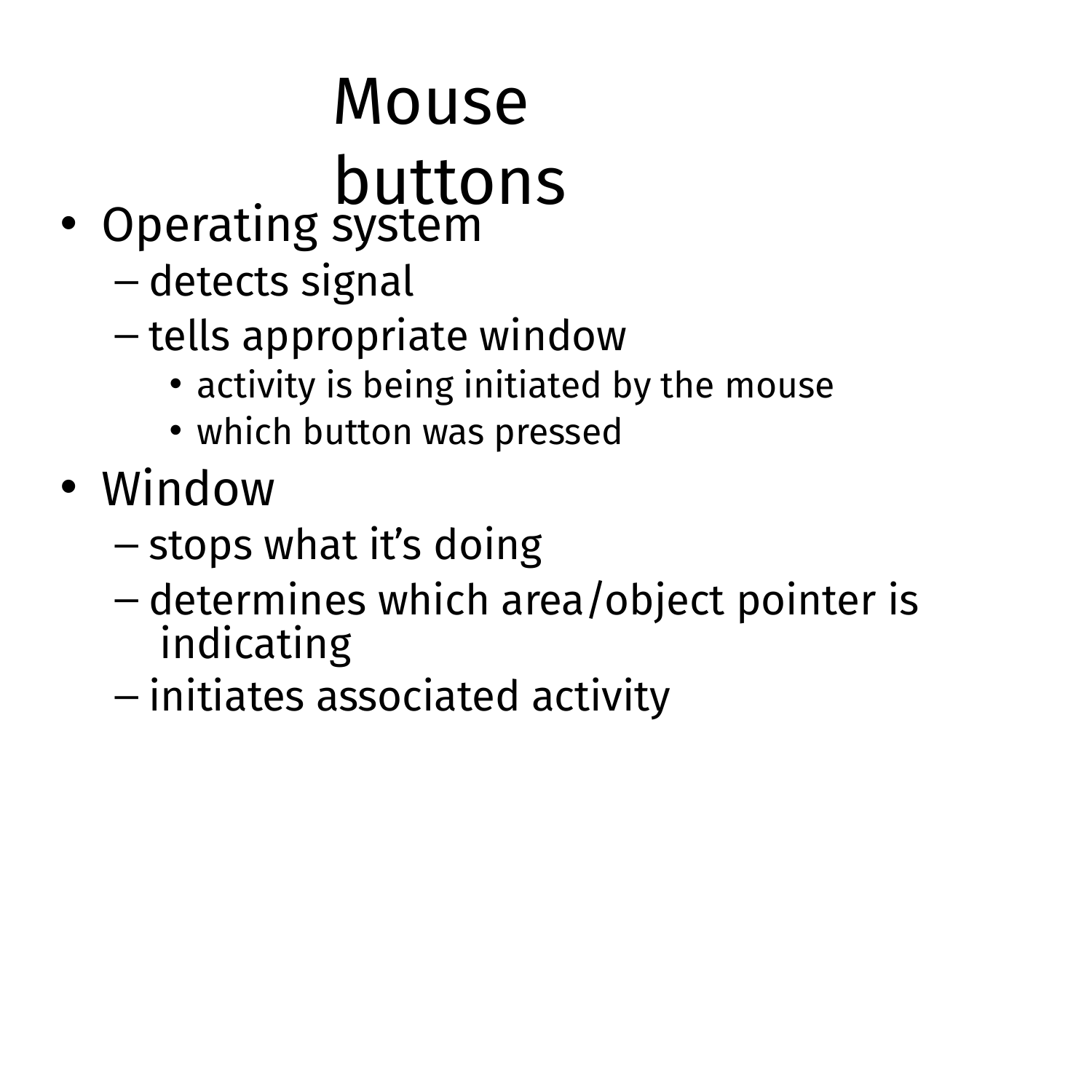

# Mouse buttons
Operating system
detects signal
tells appropriate window
activity is being initiated by the mouse
which button was pressed
Window
stops what it’s doing
determines which area/object pointer is  indicating
initiates associated activity